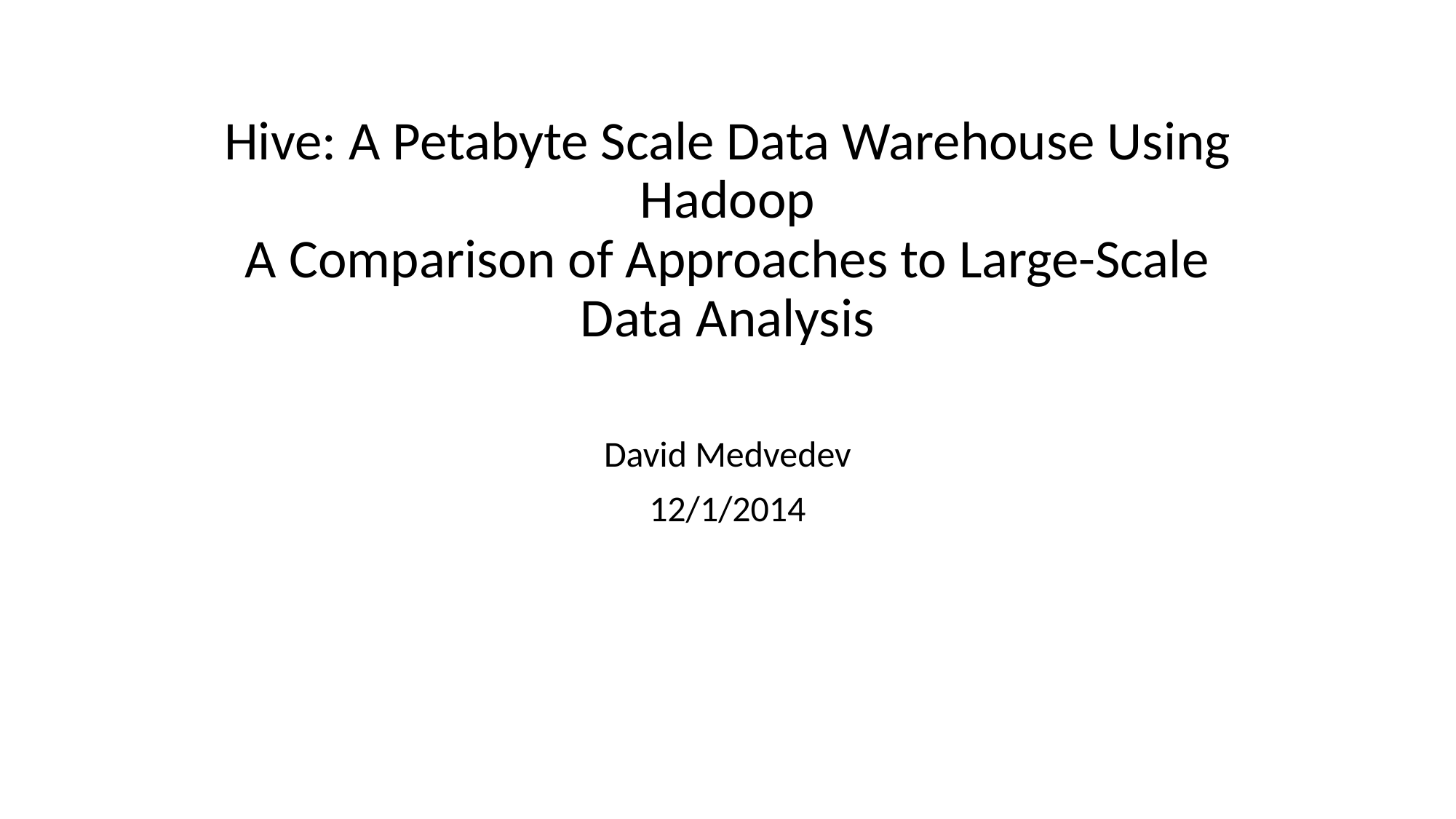

# Hive: A Petabyte Scale Data Warehouse Using Hadoop A Comparison of Approaches to Large-Scale Data Analysis
David Medvedev
12/1/2014